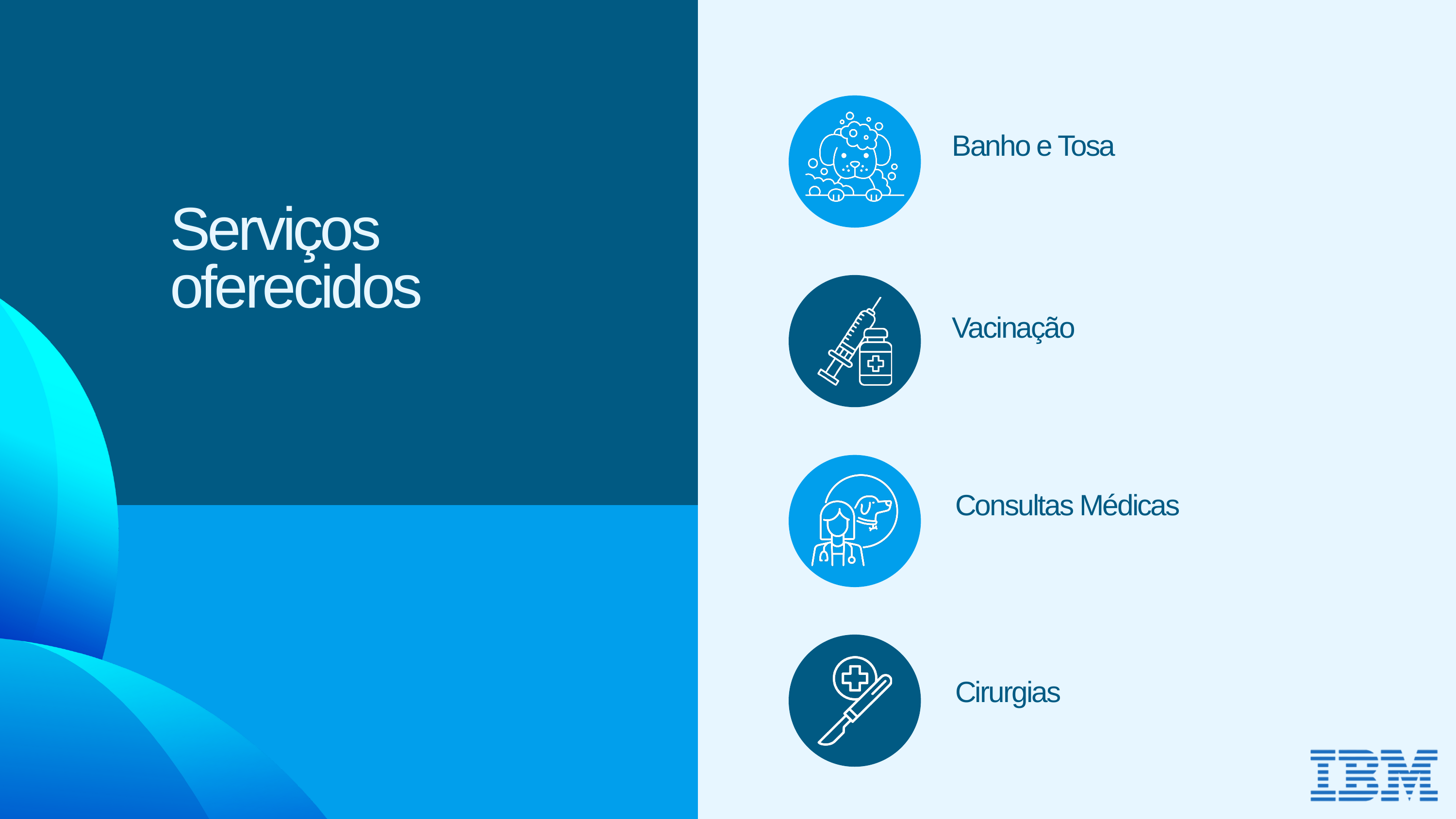

Banho e Tosa

Serviços oferecidos

Vacinação

Consultas Médicas

Cirurgias